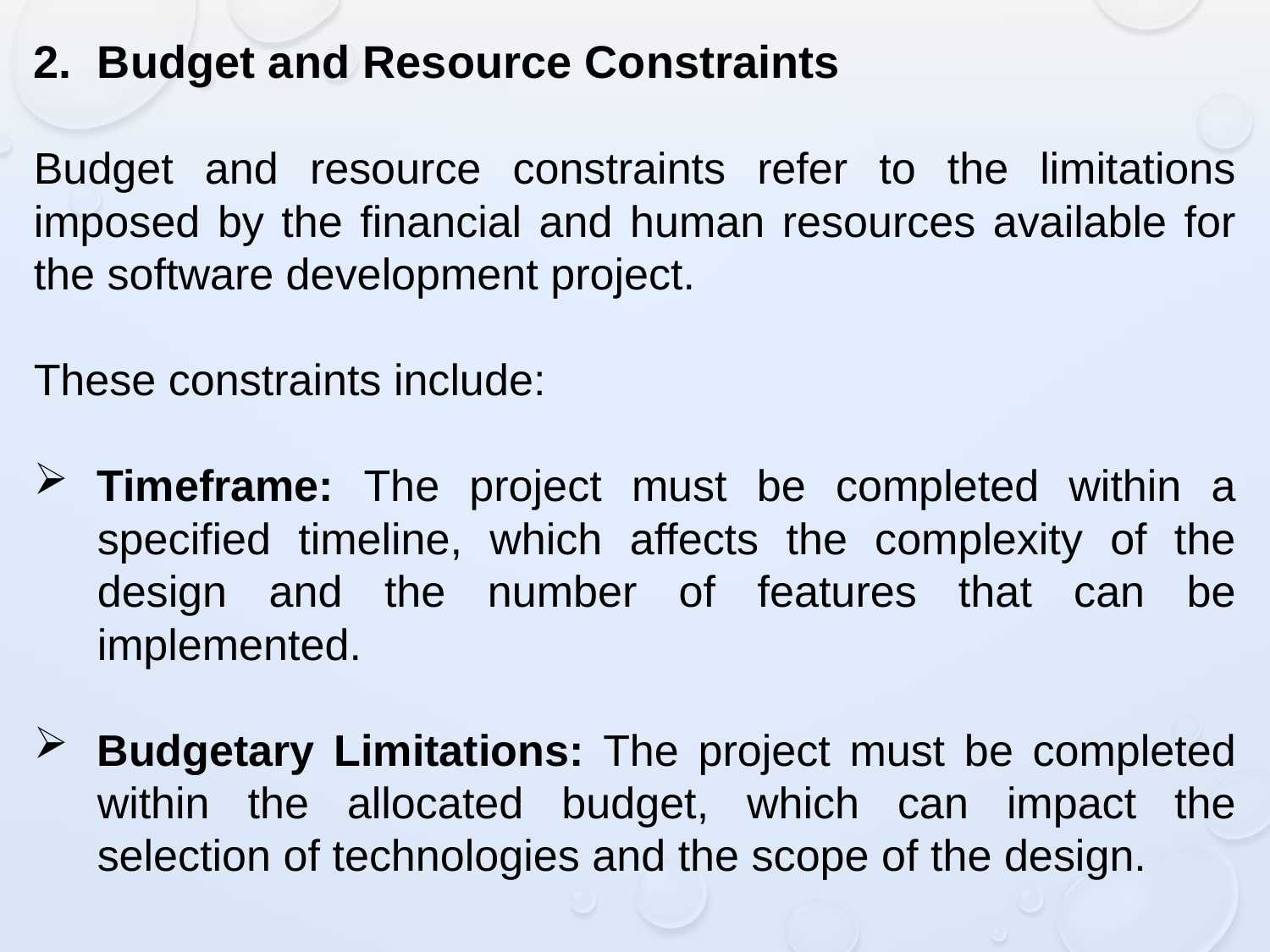

2.  Budget and Resource Constraints

Budget and resource constraints refer to the limitations imposed by the financial and human resources available for the software development project.

These constraints include:

Timeframe: The project must be completed within a specified timeline, which affects the complexity of the design and the number of features that can be implemented.

Budgetary Limitations: The project must be completed within the allocated budget, which can impact the selection of technologies and the scope of the design.